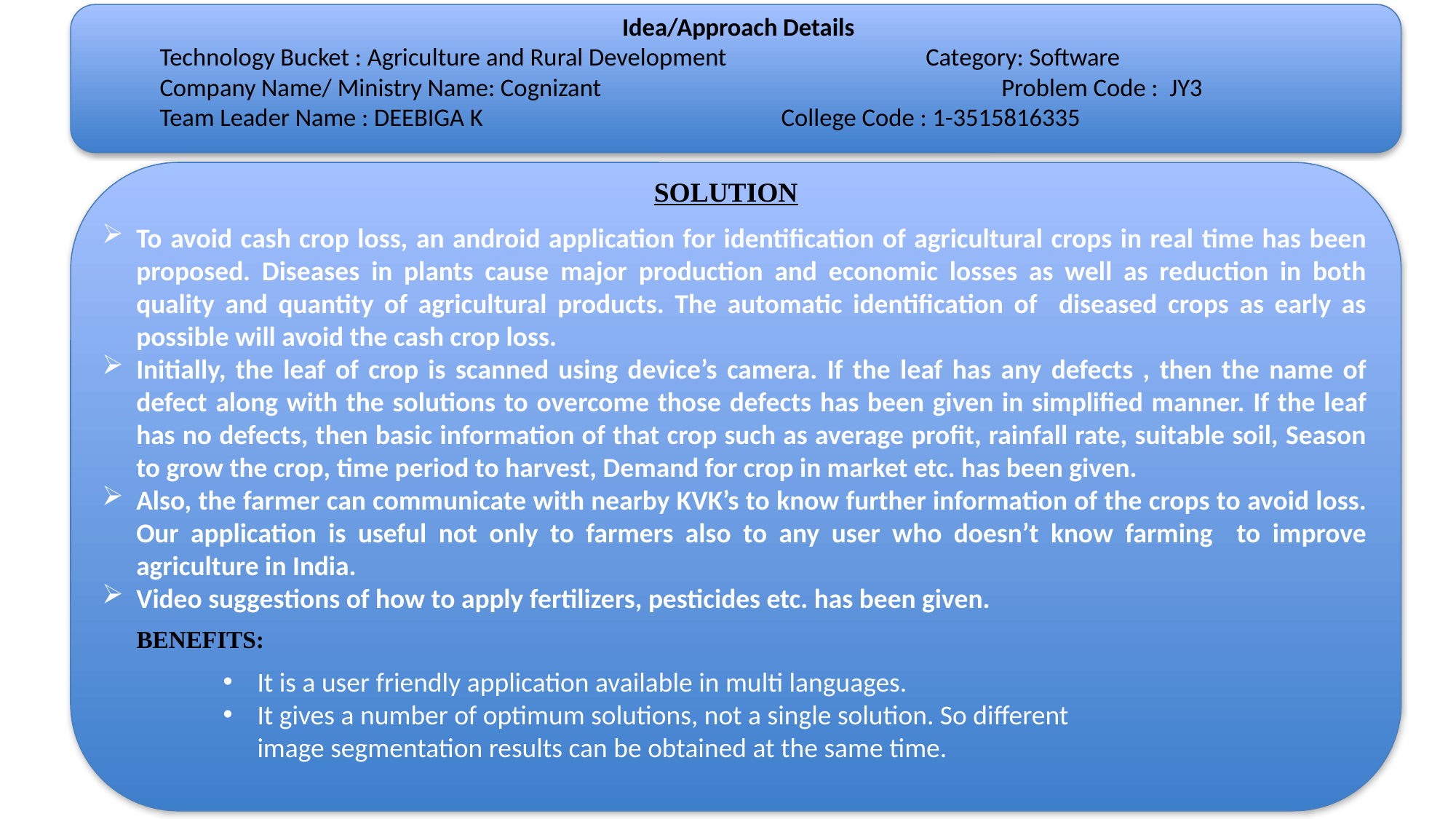

# Idea/Approach Details Technology Bucket : Agriculture and Rural Development  		                             Category: Software Company Name/ Ministry Name: Cognizant                                                                       Problem Code :  JY3 Team Leader Name : DEEBIGA K 						                                       College Code : 1-3515816335

SOLUTION
To avoid cash crop loss, an android application for identification of agricultural crops in real time has been proposed. Diseases in plants cause major production and economic losses as well as reduction in both quality and quantity of agricultural products. The automatic identification of  diseased crops as early as possible will avoid the cash crop loss.
Initially, the leaf of crop is scanned using device’s camera. If the leaf has any defects , then the name of defect along with the solutions to overcome those defects has been given in simplified manner. If the leaf has no defects, then basic information of that crop such as average profit, rainfall rate, suitable soil, Season to grow the crop, time period to harvest, Demand for crop in market etc. has been given.
Also, the farmer can communicate with nearby KVK’s to know further information of the crops to avoid loss. Our application is useful not only to farmers also to any user who doesn’t know farming  to improve agriculture in India.
Video suggestions of how to apply fertilizers, pesticides etc. has been given.
BENEFITS:
It is a user friendly application available in multi languages.
It gives a number of optimum solutions, not a single solution. So different image segmentation results can be obtained at the same time.